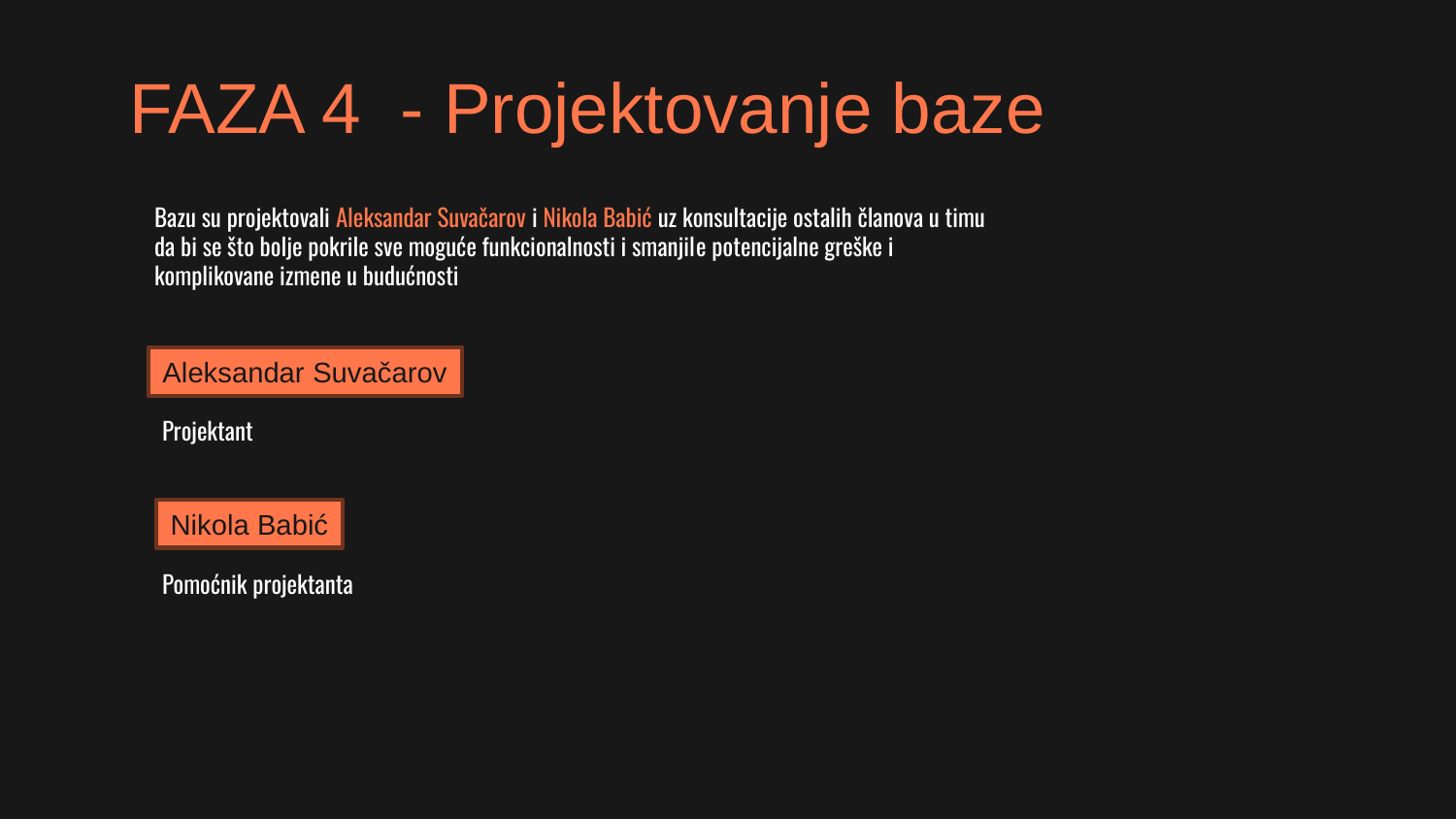

FAZA 4  - Projektovanje baze
Bazu su projektovali Aleksandar Suvačarov i Nikola Babić uz konsultacije ostalih članova u timu da bi se što bolje pokrile sve moguće funkcionalnosti i smanjile potencijalne greške i komplikovane izmene u budućnosti
Aleksandar Suvačarov
Projektant
Nikola Babić
Pomoćnik projektanta